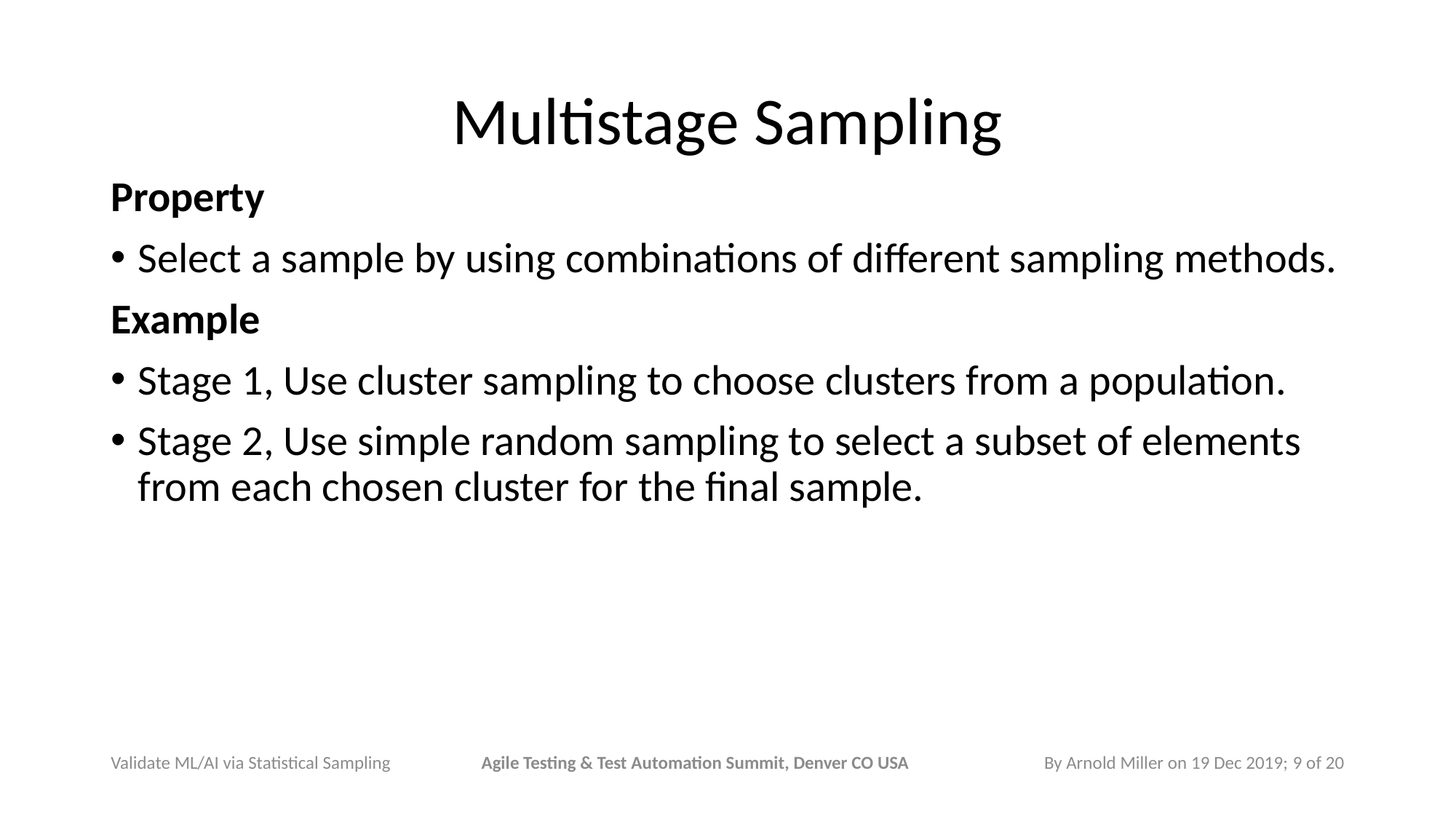

# Multistage Sampling
Property
Select a sample by using combinations of different sampling methods.
Example
Stage 1, Use cluster sampling to choose clusters from a population.
Stage 2, Use simple random sampling to select a subset of elements from each chosen cluster for the final sample.

By Arnold Miller on 19 Dec 2019; 9 of 20
Agile Testing & Test Automation Summit, Denver CO USA
Validate ML/AI via Statistical Sampling